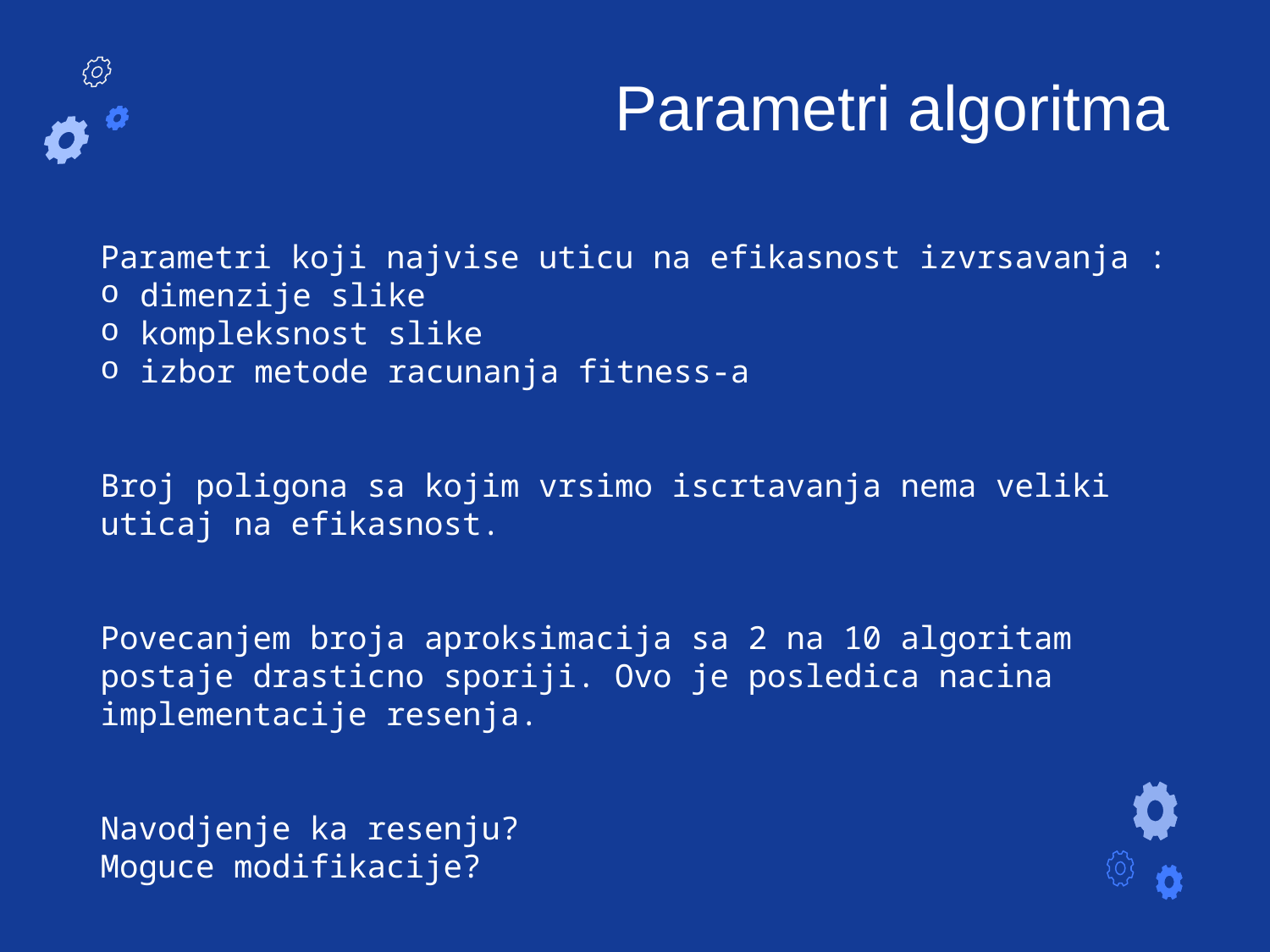

# Parametri algoritma
Parametri koji najvise uticu na efikasnost izvrsavanja :
dimenzije slike
kompleksnost slike
izbor metode racunanja fitness-a

Broj poligona sa kojim vrsimo iscrtavanja nema veliki uticaj na efikasnost.

Povecanjem broja aproksimacija sa 2 na 10 algoritam postaje drasticno sporiji. Ovo je posledica nacina implementacije resenja.

Navodjenje ka resenju?
Moguce modifikacije?